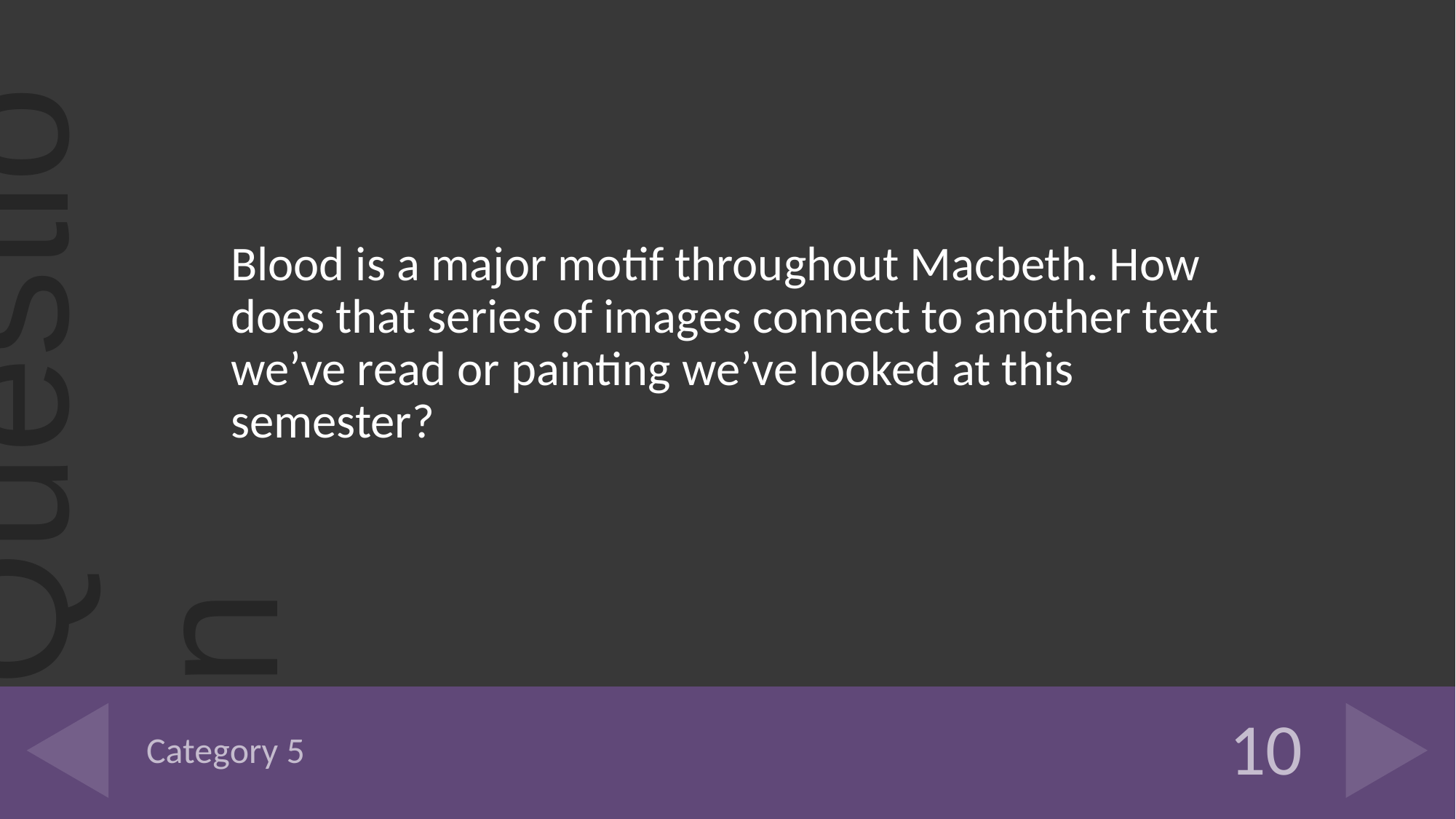

Blood is a major motif throughout Macbeth. How does that series of images connect to another text we’ve read or painting we’ve looked at this semester?
# Category 5
10